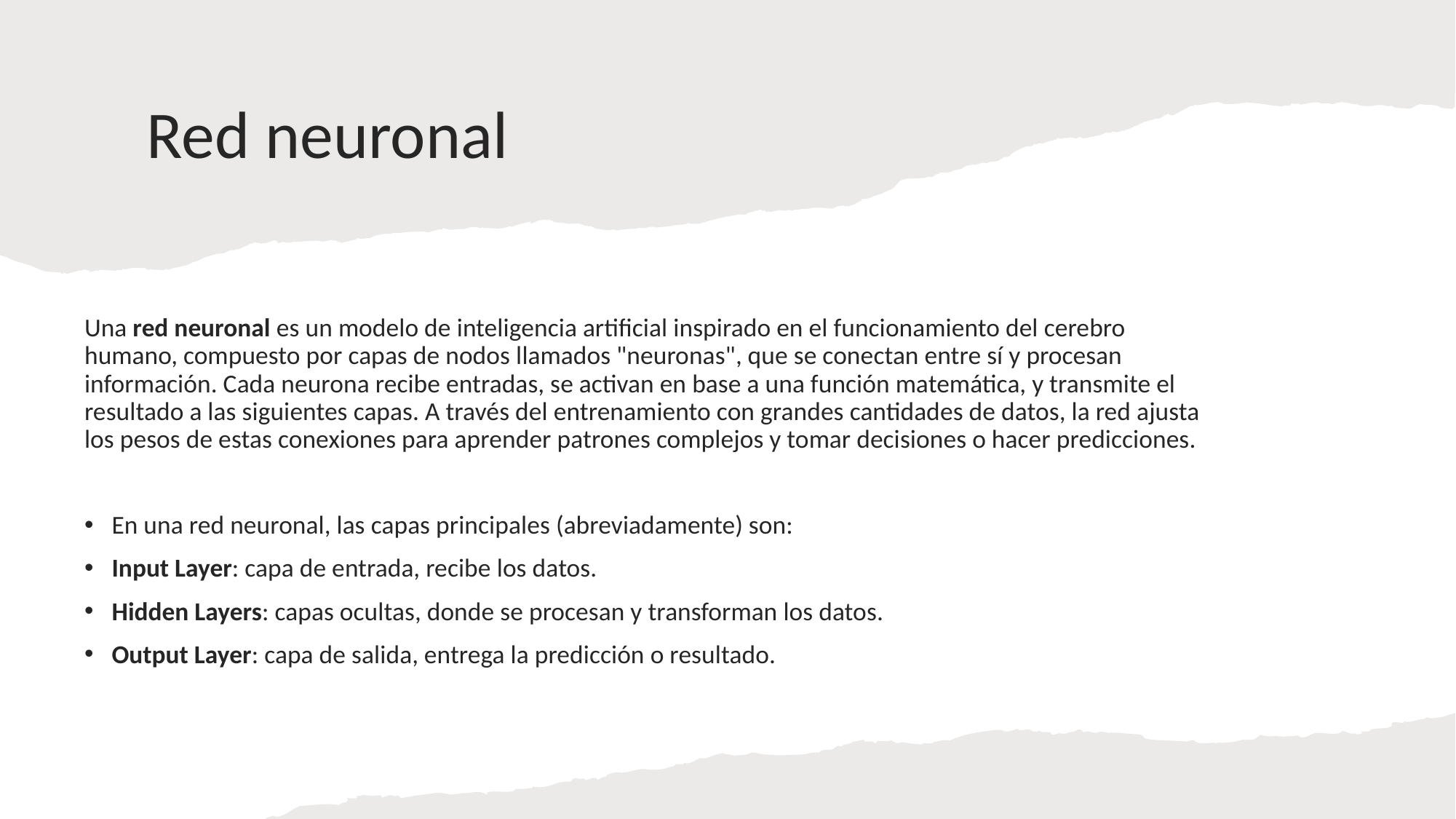

# Red neuronal
Una red neuronal es un modelo de inteligencia artificial inspirado en el funcionamiento del cerebro humano, compuesto por capas de nodos llamados "neuronas", que se conectan entre sí y procesan información. Cada neurona recibe entradas, se activan en base a una función matemática, y transmite el resultado a las siguientes capas. A través del entrenamiento con grandes cantidades de datos, la red ajusta los pesos de estas conexiones para aprender patrones complejos y tomar decisiones o hacer predicciones.

En una red neuronal, las capas principales (abreviadamente) son:
Input Layer: capa de entrada, recibe los datos.
Hidden Layers: capas ocultas, donde se procesan y transforman los datos.
Output Layer: capa de salida, entrega la predicción o resultado.